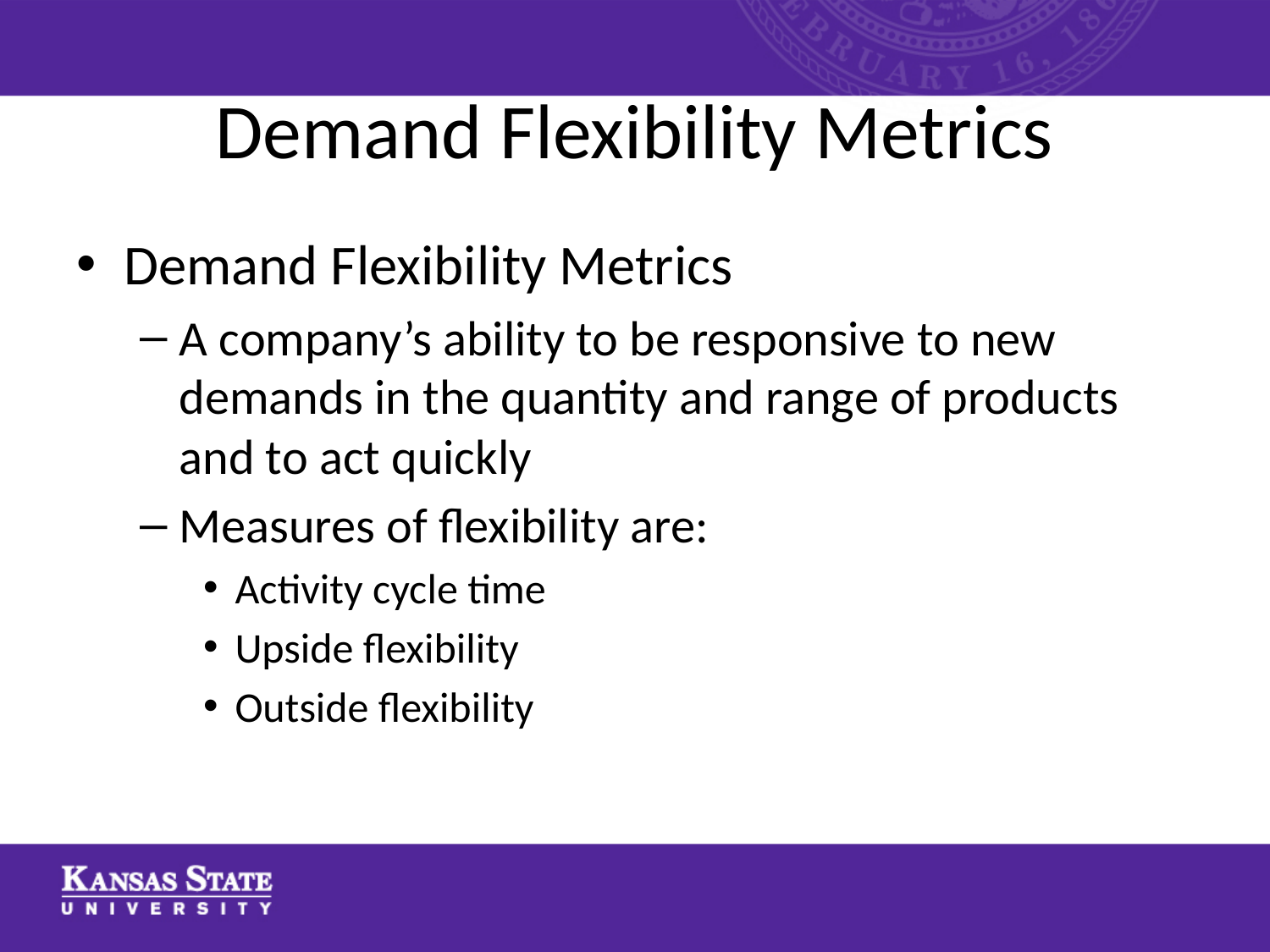

# Demand Flexibility Metrics
Demand Flexibility Metrics
A company’s ability to be responsive to new demands in the quantity and range of products and to act quickly
Measures of flexibility are:
Activity cycle time
Upside flexibility
Outside flexibility